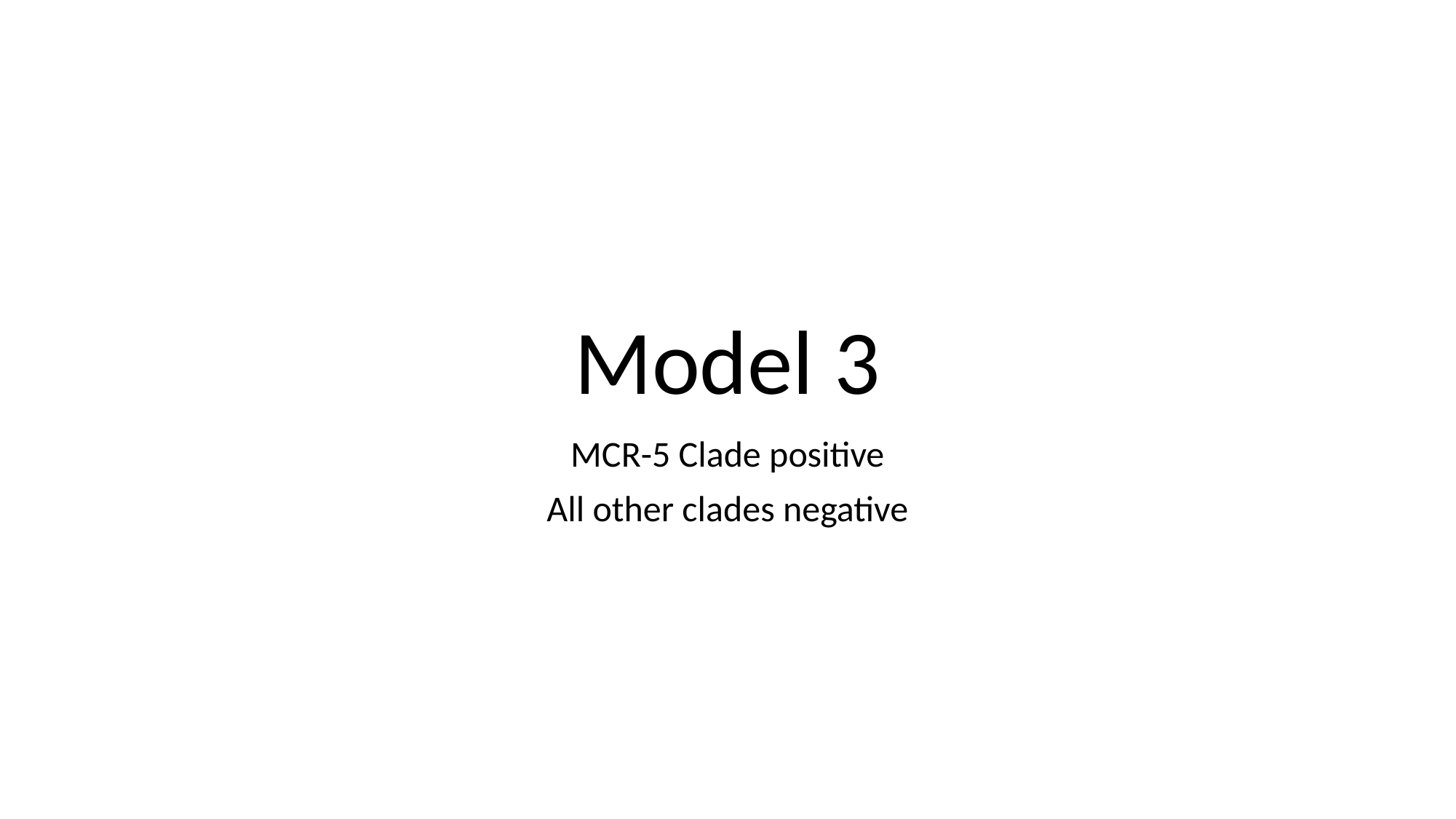

# Model 3
MCR-5 Clade positive
All other clades negative